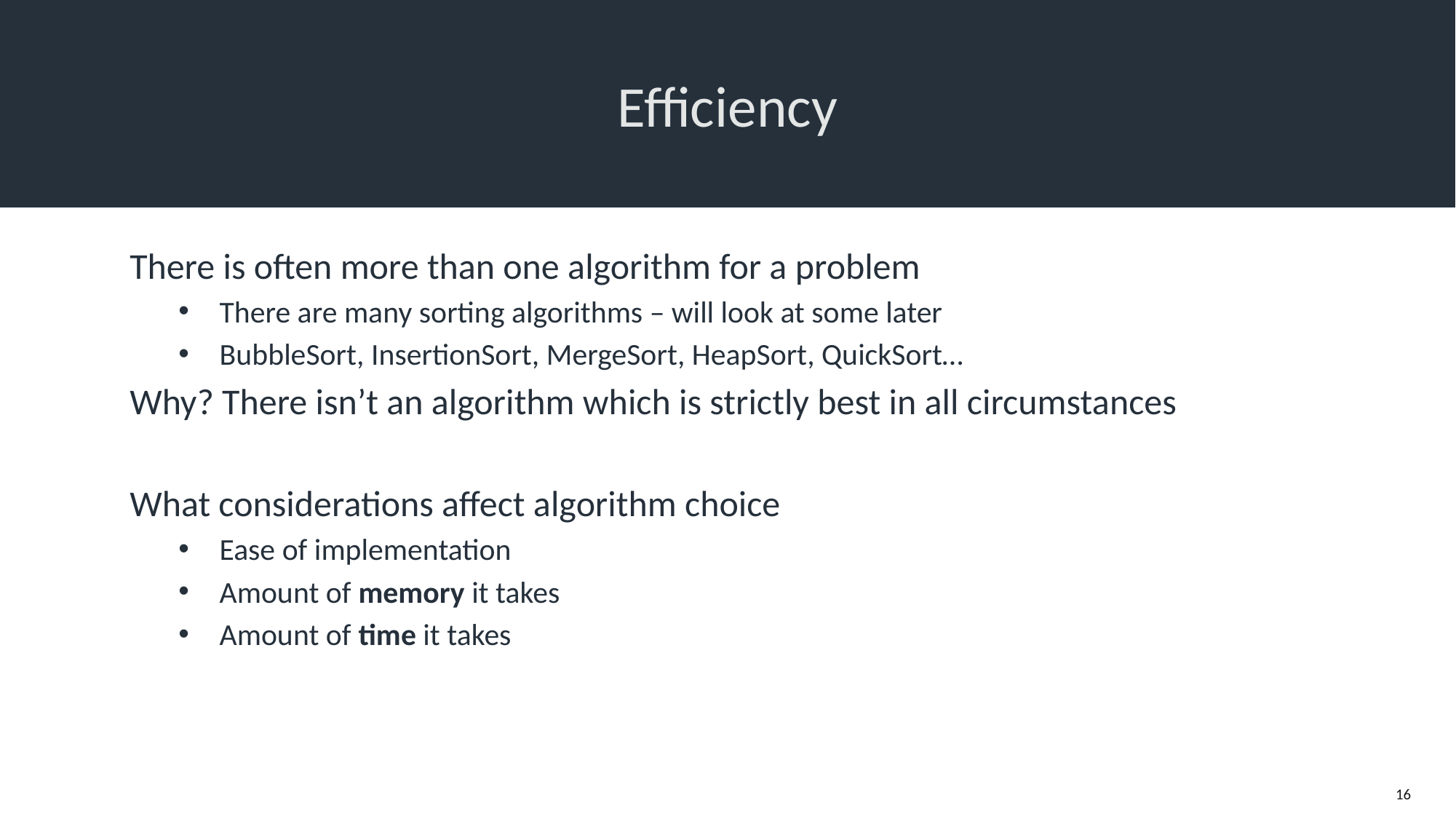

# Efficiency
There is often more than one algorithm for a problem
There are many sorting algorithms – will look at some later
BubbleSort, InsertionSort, MergeSort, HeapSort, QuickSort…
Why? There isn’t an algorithm which is strictly best in all circumstances

What considerations affect algorithm choice
Ease of implementation
Amount of memory it takes
Amount of time it takes